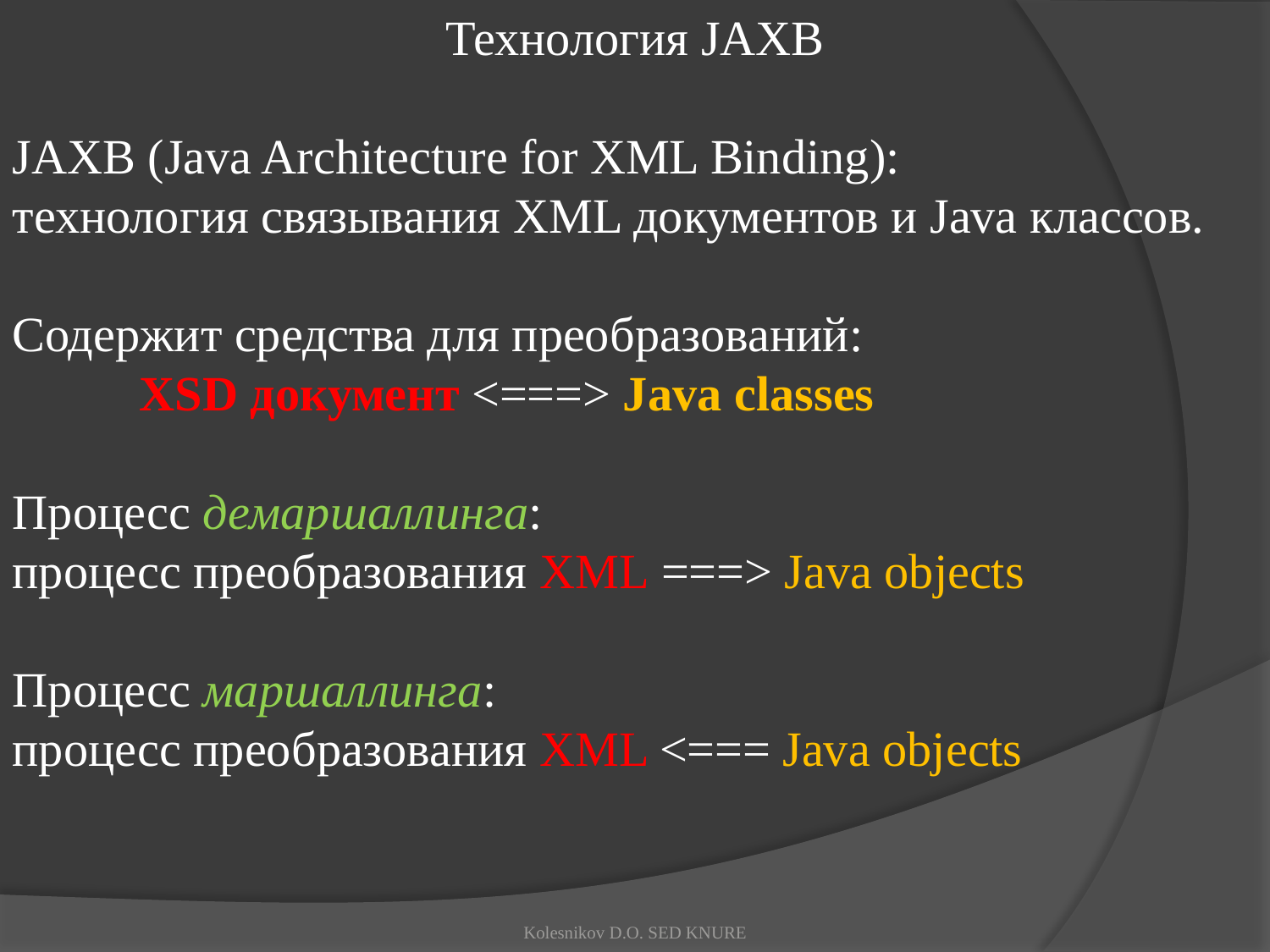

Технология JAXB

JAXB (Java Architecture for XML Binding):
технология связывания XML документов и Java классов.

Содержит средства для преобразований:
	XSD документ <===> Java classes

Процесс демаршаллинга:
процесс преобразования XML ===> Java objects

Процесс маршаллинга:
процесс преобразования XML <=== Java objects
Kolesnikov D.O. SED KNURE